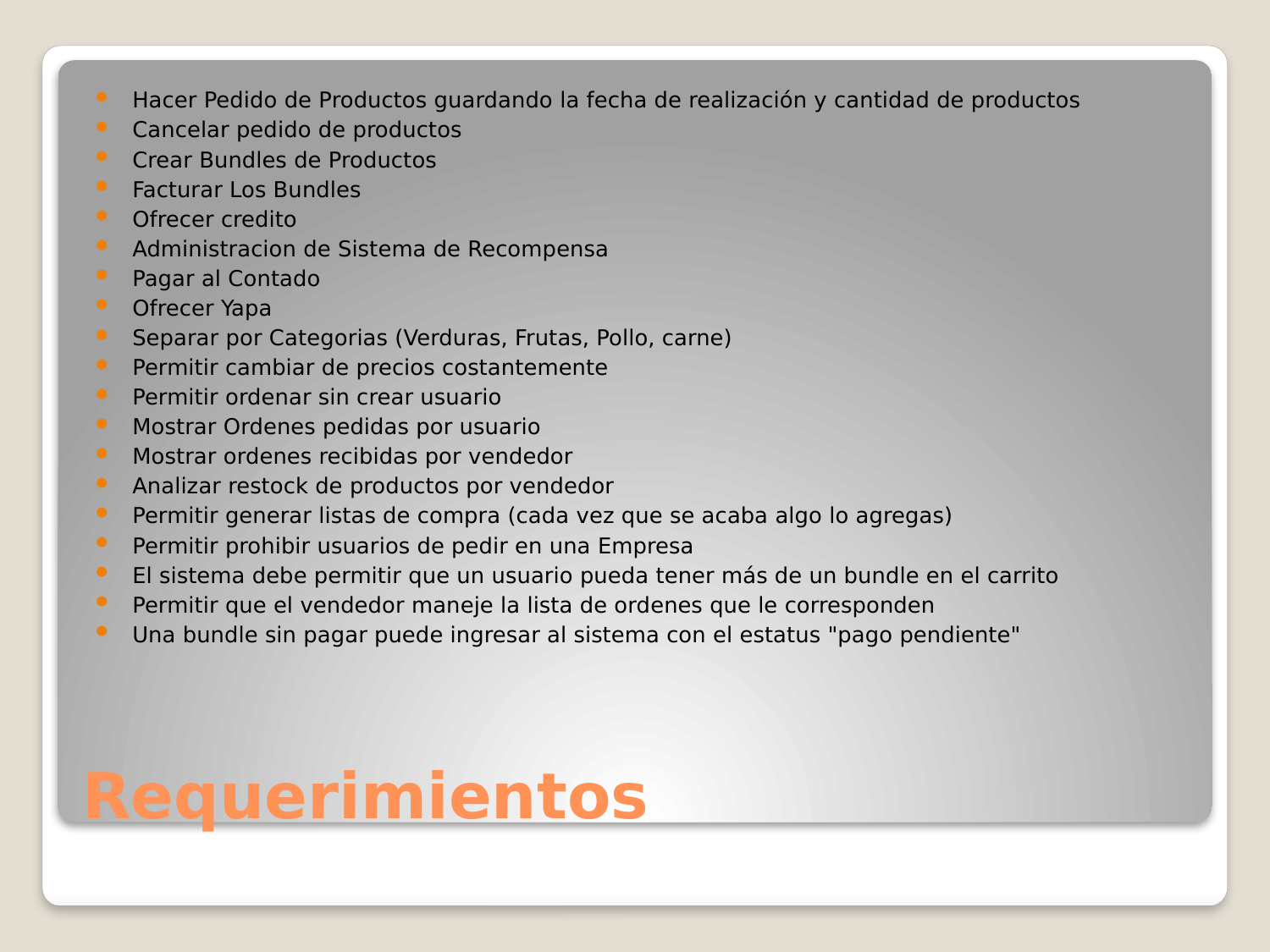

Hacer Pedido de Productos guardando la fecha de realización y cantidad de productos
Cancelar pedido de productos
Crear Bundles de Productos
Facturar Los Bundles
Ofrecer credito
Administracion de Sistema de Recompensa
Pagar al Contado
Ofrecer Yapa
Separar por Categorias (Verduras, Frutas, Pollo, carne)
Permitir cambiar de precios costantemente
Permitir ordenar sin crear usuario
Mostrar Ordenes pedidas por usuario
Mostrar ordenes recibidas por vendedor
Analizar restock de productos por vendedor
Permitir generar listas de compra (cada vez que se acaba algo lo agregas)
Permitir prohibir usuarios de pedir en una Empresa
El sistema debe permitir que un usuario pueda tener más de un bundle en el carrito
Permitir que el vendedor maneje la lista de ordenes que le corresponden
Una bundle sin pagar puede ingresar al sistema con el estatus "pago pendiente"

# Requerimientos